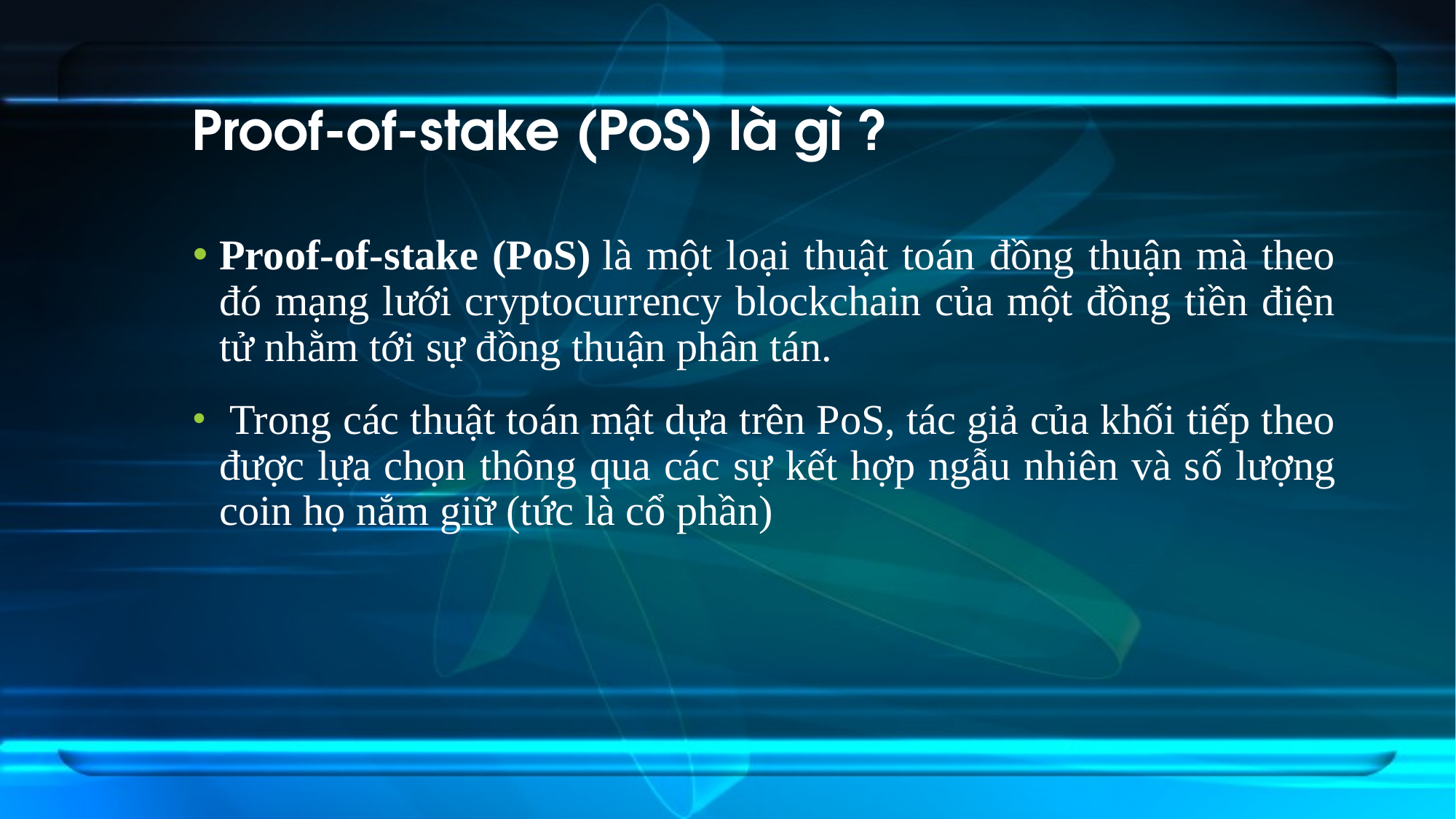

# Proof-of-stake (PoS) là gì ?
Proof-of-stake (PoS) là một loại thuật toán đồng thuận mà theo đó mạng lưới cryptocurrency blockchain của một đồng tiền điện tử nhằm tới sự đồng thuận phân tán.
 Trong các thuật toán mật dựa trên PoS, tác giả của khối tiếp theo được lựa chọn thông qua các sự kết hợp ngẫu nhiên và số lượng coin họ nắm giữ (tức là cổ phần)